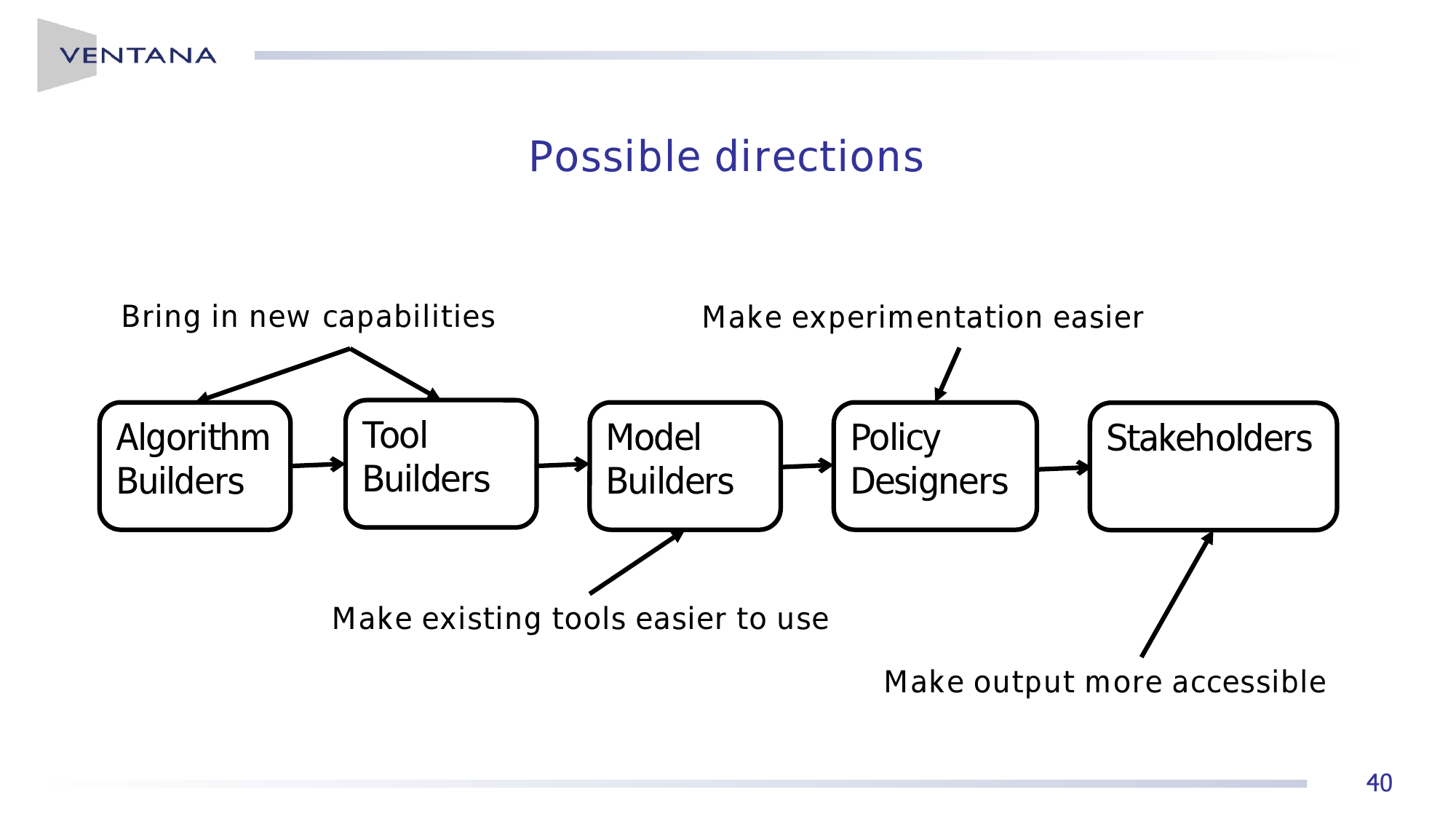

# Possible directions
Bring in new capabilities
Make experimentation easier
Tool Builders
Algorithm Builders
Model Builders
Policy Designers
Stakeholders
Make existing tools easier to use
Make output more accessible